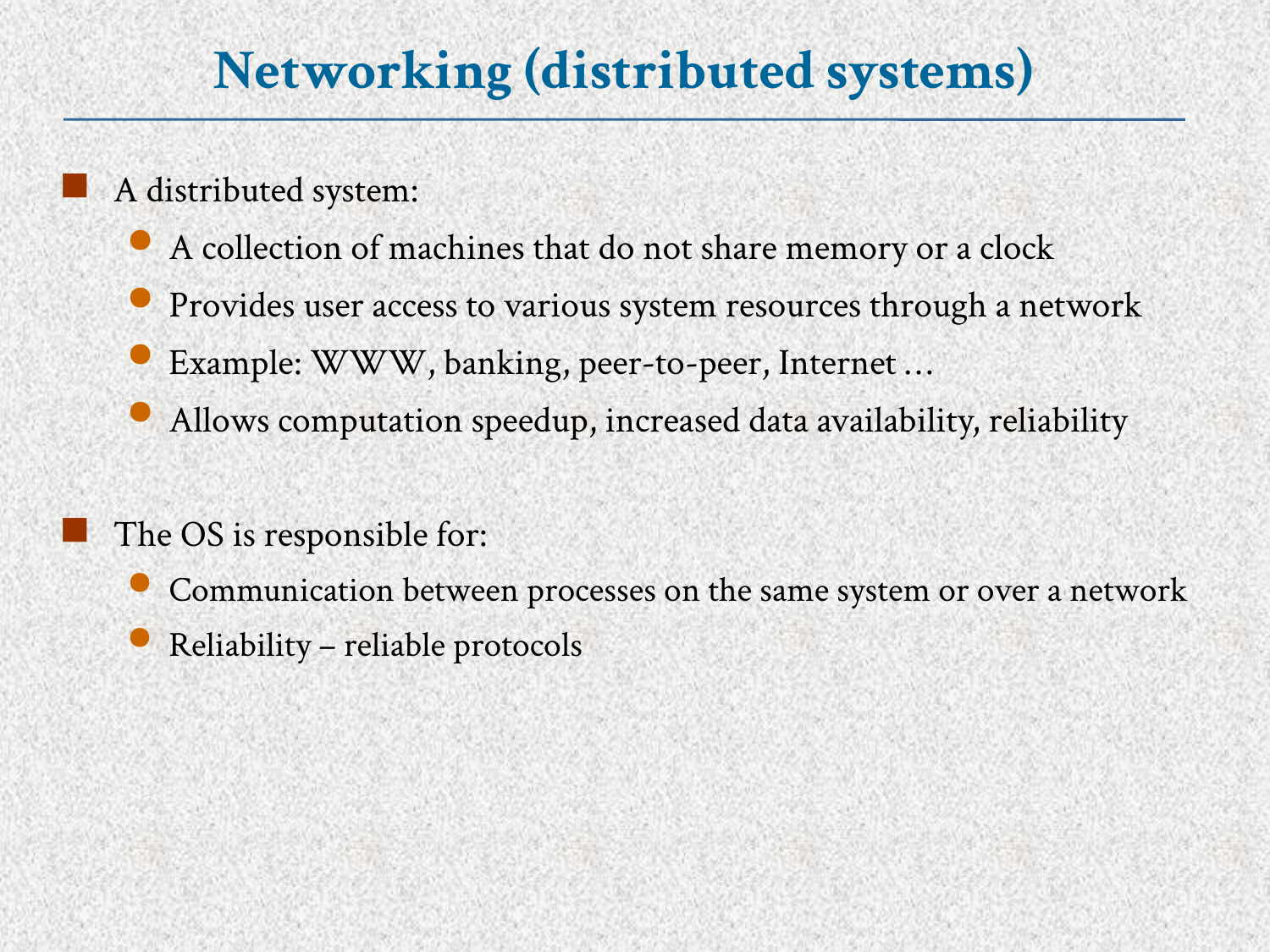

Networking (distributed systems)
A distributed system:
A collection of machines that do not share memory or a clock
Provides user access to various system resources through a network
Example: WWW, banking, peer-to-peer, Internet …
Allows computation speedup, increased data availability, reliability

The OS is responsible for:
Communication between processes on the same system or over a network
Reliability – reliable protocols